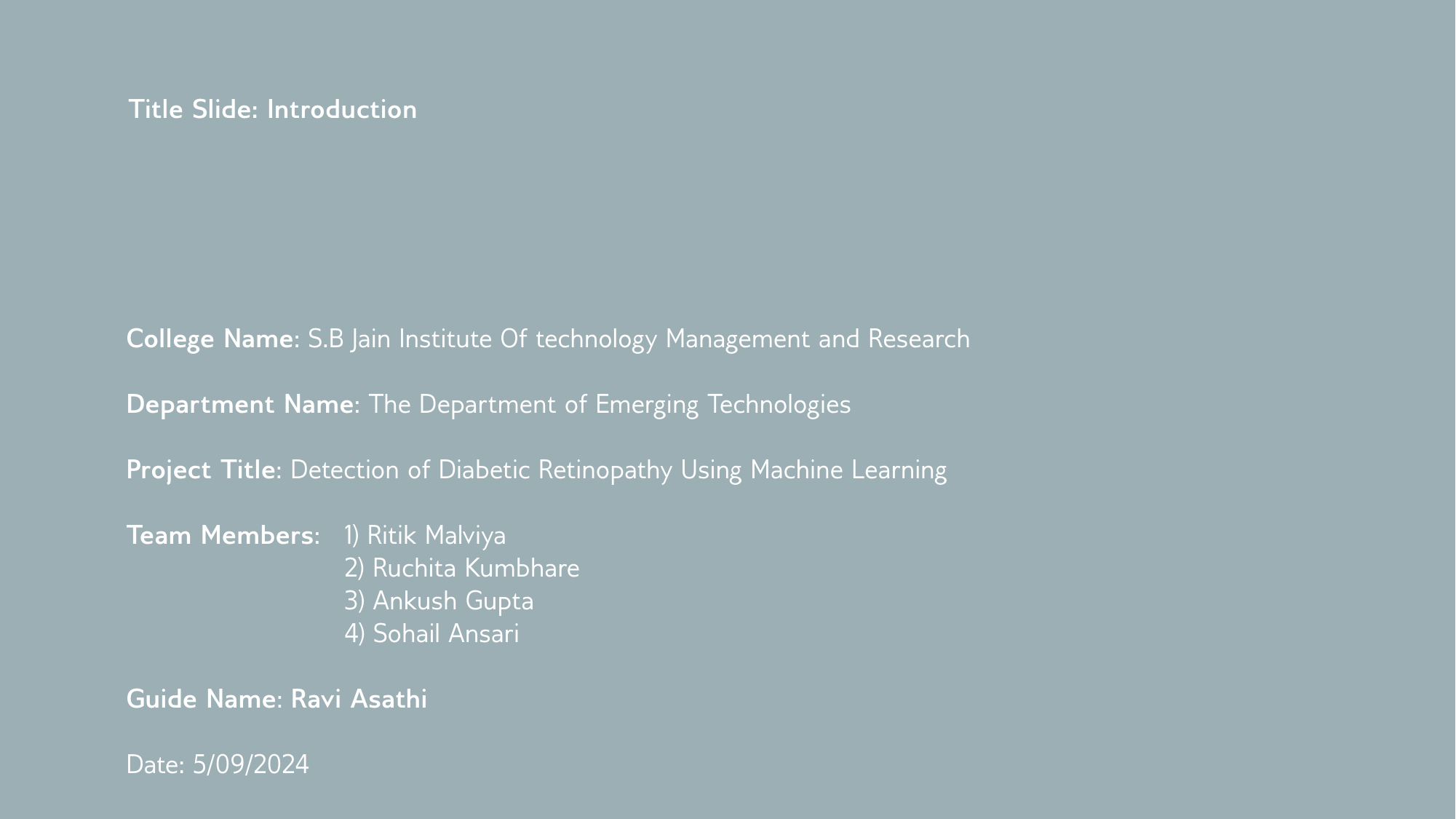

Title Slide: Introduction

College Name: S.B Jain Institute Of technology Management and Research

Department Name: The Department of Emerging Technologies

Project Title: Detection of Diabetic Retinopathy Using Machine Learning

Team Members: 	1) Ritik Malviya
2) Ruchita Kumbhare
3) Ankush Gupta
4) Sohail Ansari

Guide Name: Ravi Asathi

Date: 5/09/2024